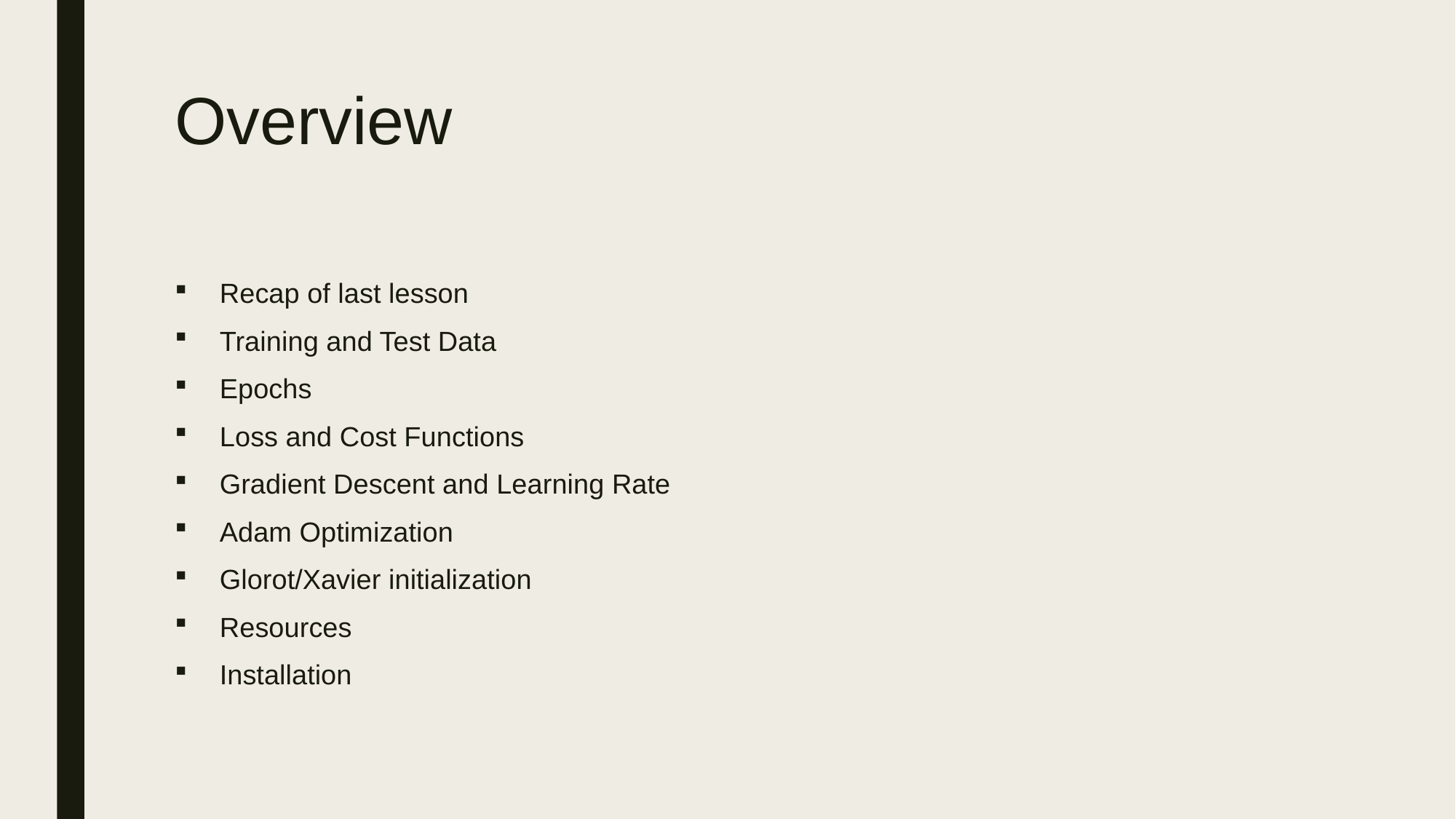

# Overview
Recap of last lesson
Training and Test Data
Epochs
Loss and Cost Functions
Gradient Descent and Learning Rate
Adam Optimization
Glorot/Xavier initialization
Resources
Installation